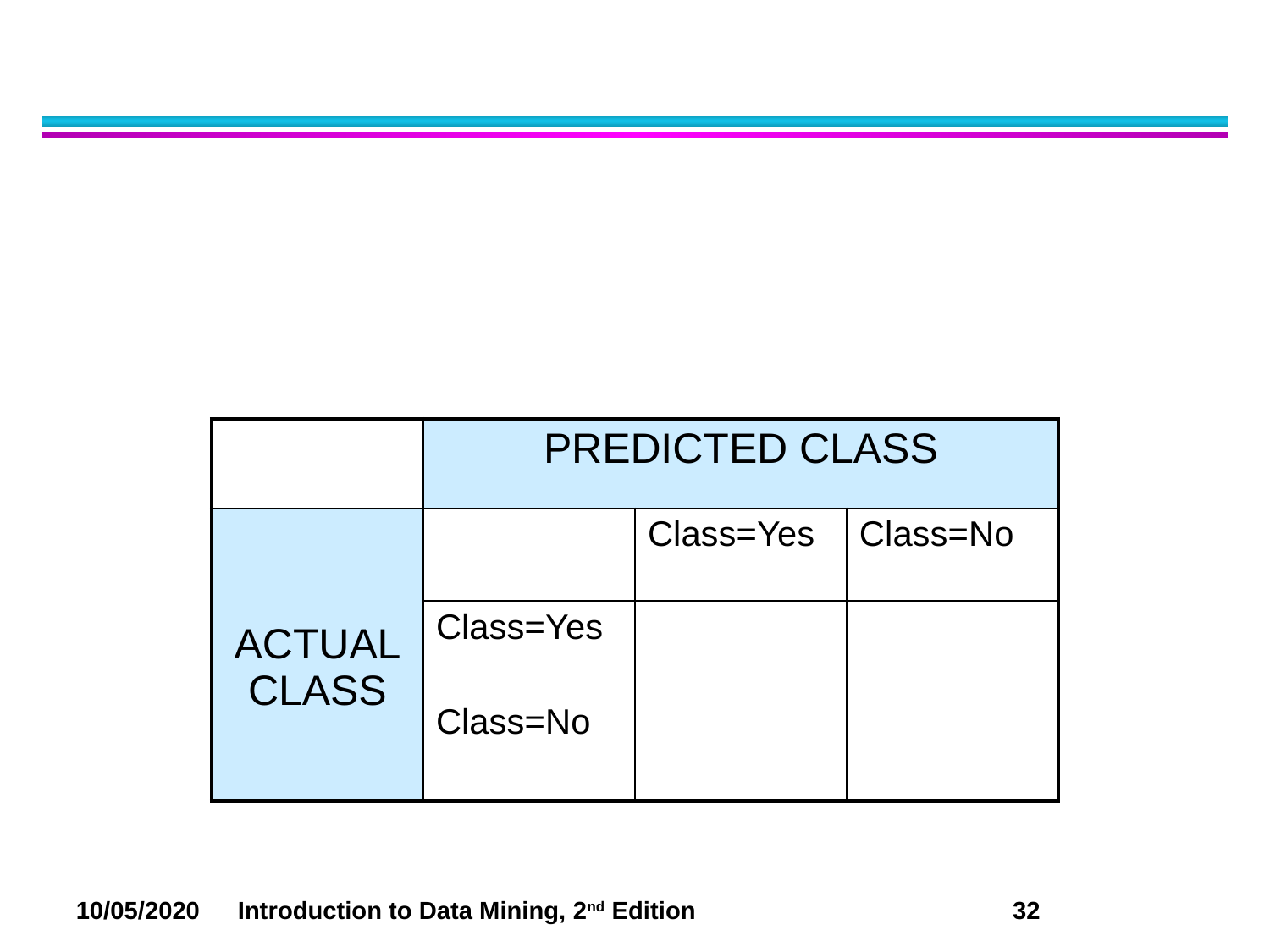

#

|  | PREDICTED CLASS |  |  |
| --- | --- | --- | --- |
| ACTUAL CLASS |  | Class=Yes | Class=No |
|  | Class=Yes |  |  |
|  | Class=No |  |  |